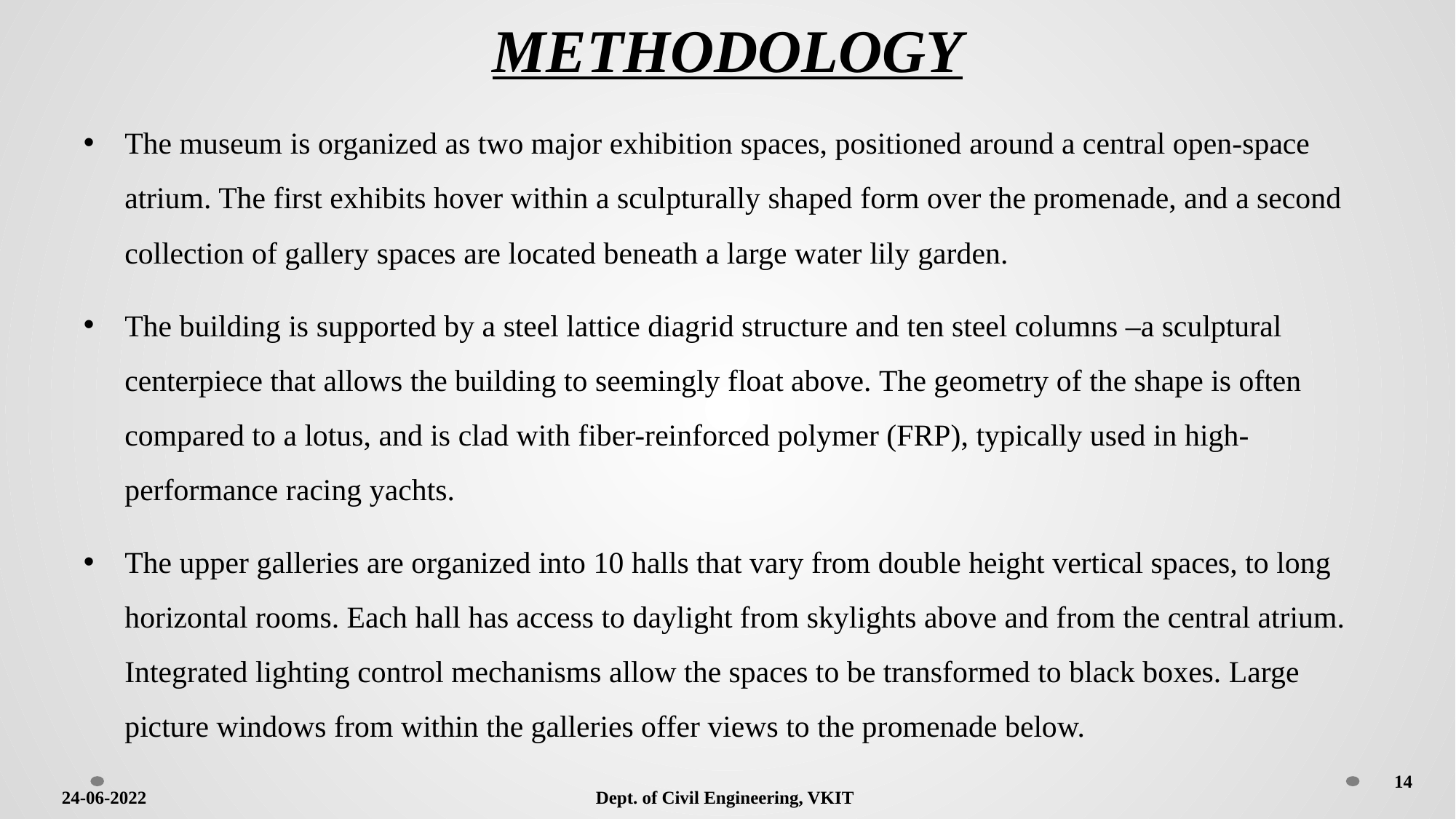

# METHODOLOGY
The museum is organized as two major exhibition spaces, positioned around a central open-space atrium. The first exhibits hover within a sculpturally shaped form over the promenade, and a second collection of gallery spaces are located beneath a large water lily garden.
The building is supported by a steel lattice diagrid structure and ten steel columns –a sculptural centerpiece that allows the building to seemingly float above. The geometry of the shape is often compared to a lotus, and is clad with fiber-reinforced polymer (FRP), typically used in high-performance racing yachts.
The upper galleries are organized into 10 halls that vary from double height vertical spaces, to long horizontal rooms. Each hall has access to daylight from skylights above and from the central atrium. Integrated lighting control mechanisms allow the spaces to be transformed to black boxes. Large picture windows from within the galleries offer views to the promenade below.
14
24-06-2022
Dept. of Civil Engineering, VKIT